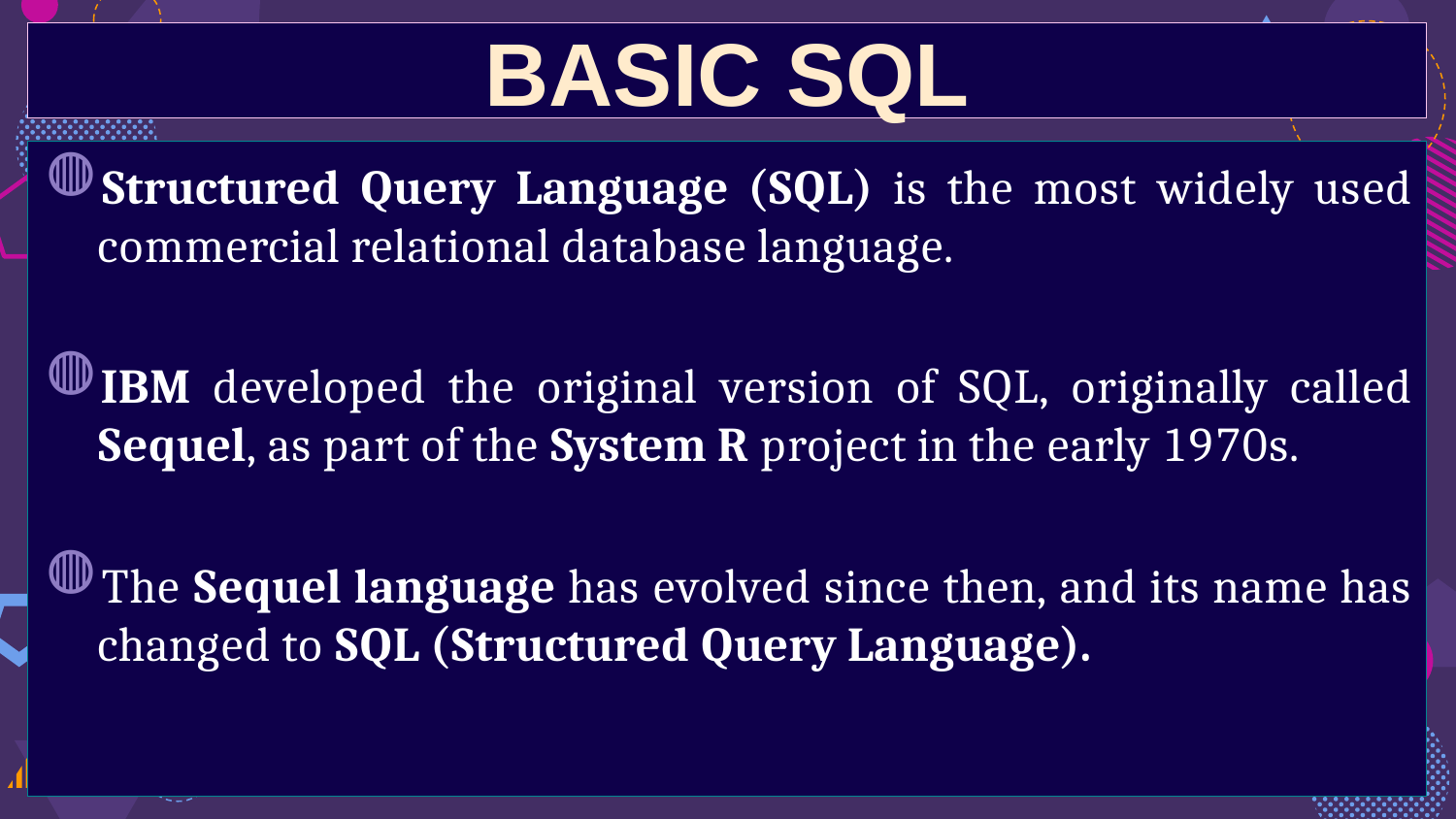

BASIC SQL
Structured Query Language (SQL) is the most widely used commercial relational database language.

IBM developed the original version of SQL, originally called Sequel, as part of the System R project in the early 1970s.

The Sequel language has evolved since then, and its name has changed to SQL (Structured Query Language).